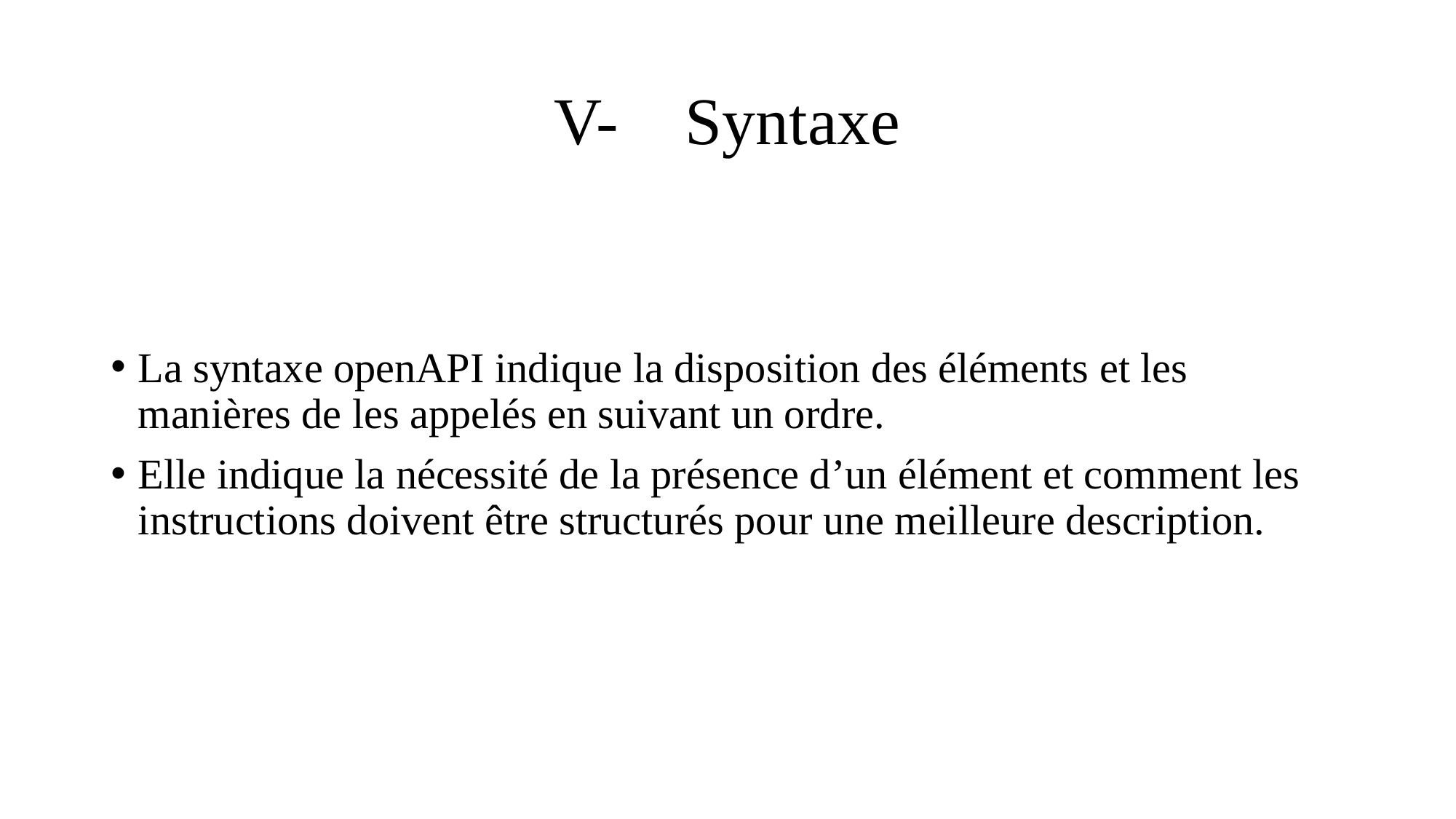

# V-    Syntaxe
La syntaxe openAPI indique la disposition des éléments et les manières de les appelés en suivant un ordre.
Elle indique la nécessité de la présence d’un élément et comment les instructions doivent être structurés pour une meilleure description.